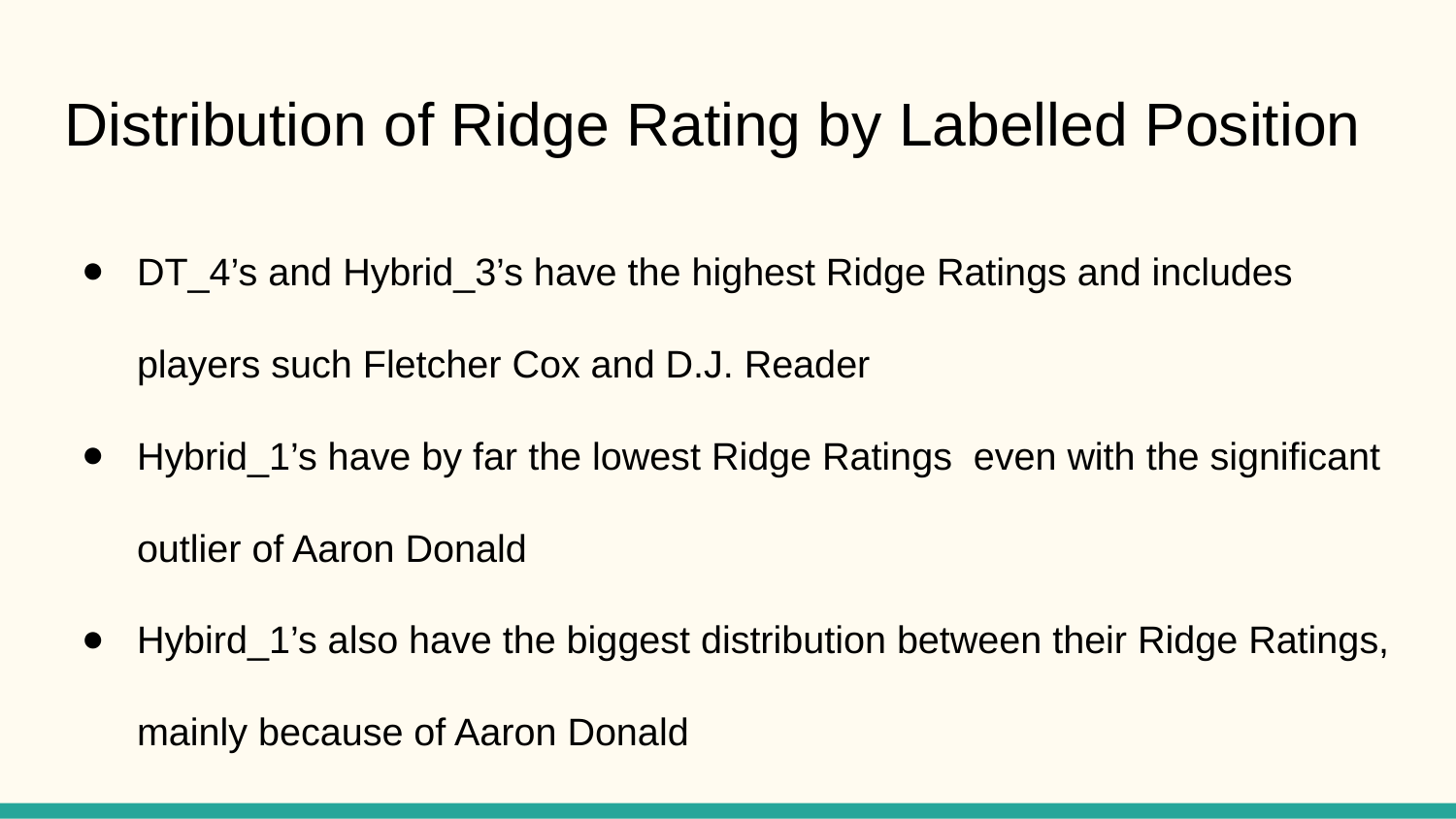

# Distribution of Ridge Rating by Labelled Position
DT_4’s and Hybrid_3’s have the highest Ridge Ratings and includes players such Fletcher Cox and D.J. Reader
Hybrid_1’s have by far the lowest Ridge Ratings  even with the significant outlier of Aaron Donald
Hybird_1’s also have the biggest distribution between their Ridge Ratings, mainly because of Aaron Donald